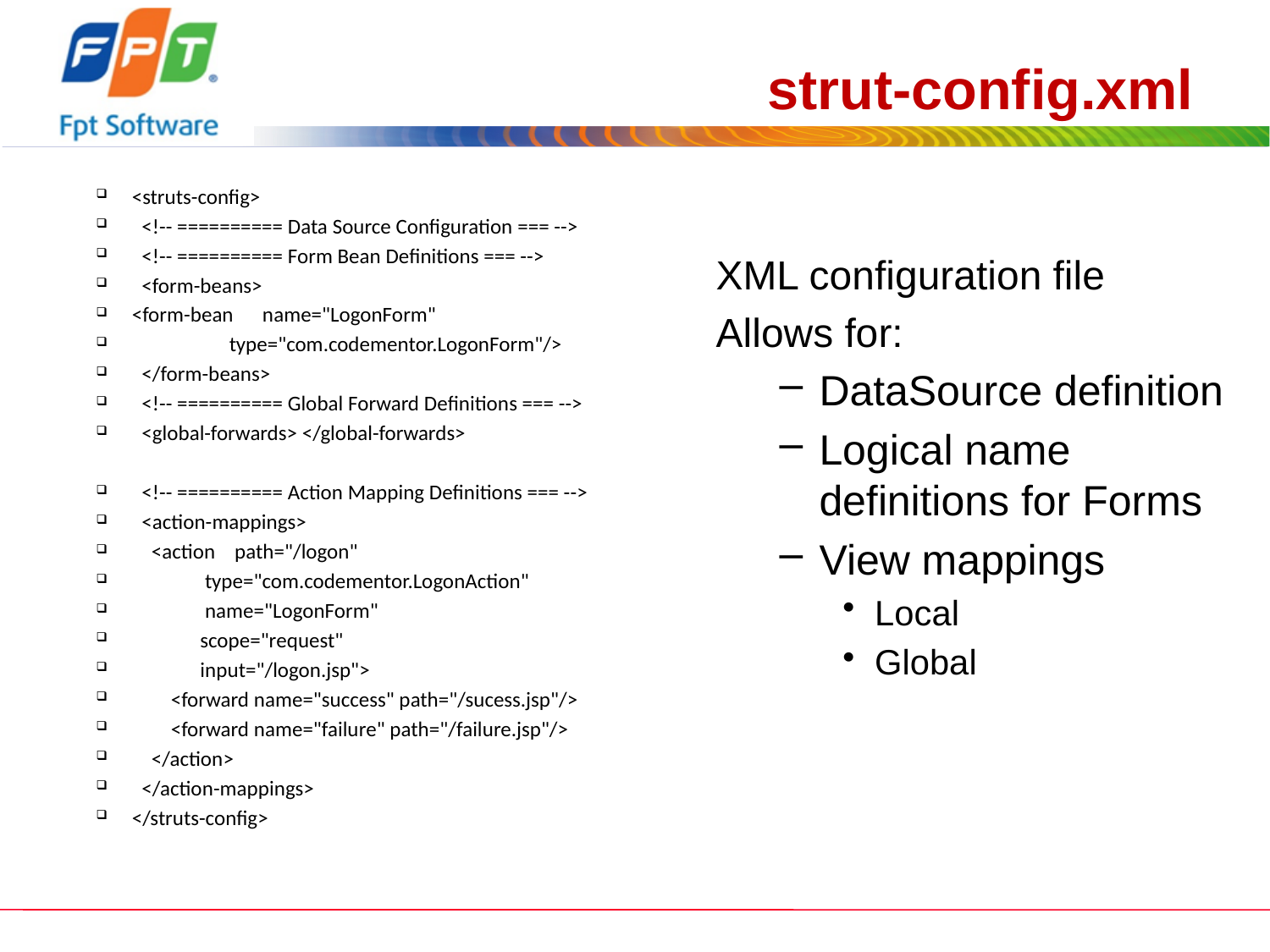

# strut-config.xml
<struts-config>
  <!-- ========== Data Source Configuration === -->
  <!-- ========== Form Bean Definitions === -->
  <form-beans>
<form-bean      name="LogonForm"
                    type="com.codementor.LogonForm"/>
  </form-beans>
  <!-- ========== Global Forward Definitions === -->
  <global-forwards> </global-forwards>

  <!-- ========== Action Mapping Definitions === -->
  <action-mappings>
    <action    path="/logon"
               type="com.codementor.LogonAction"
               name="LogonForm"
              scope="request"
              input="/logon.jsp">
        <forward name="success" path="/sucess.jsp"/>
        <forward name="failure" path="/failure.jsp"/>
    </action>
  </action-mappings>
</struts-config>
XML configuration file
Allows for:
DataSource definition
Logical name definitions for Forms
View mappings
Local
Global